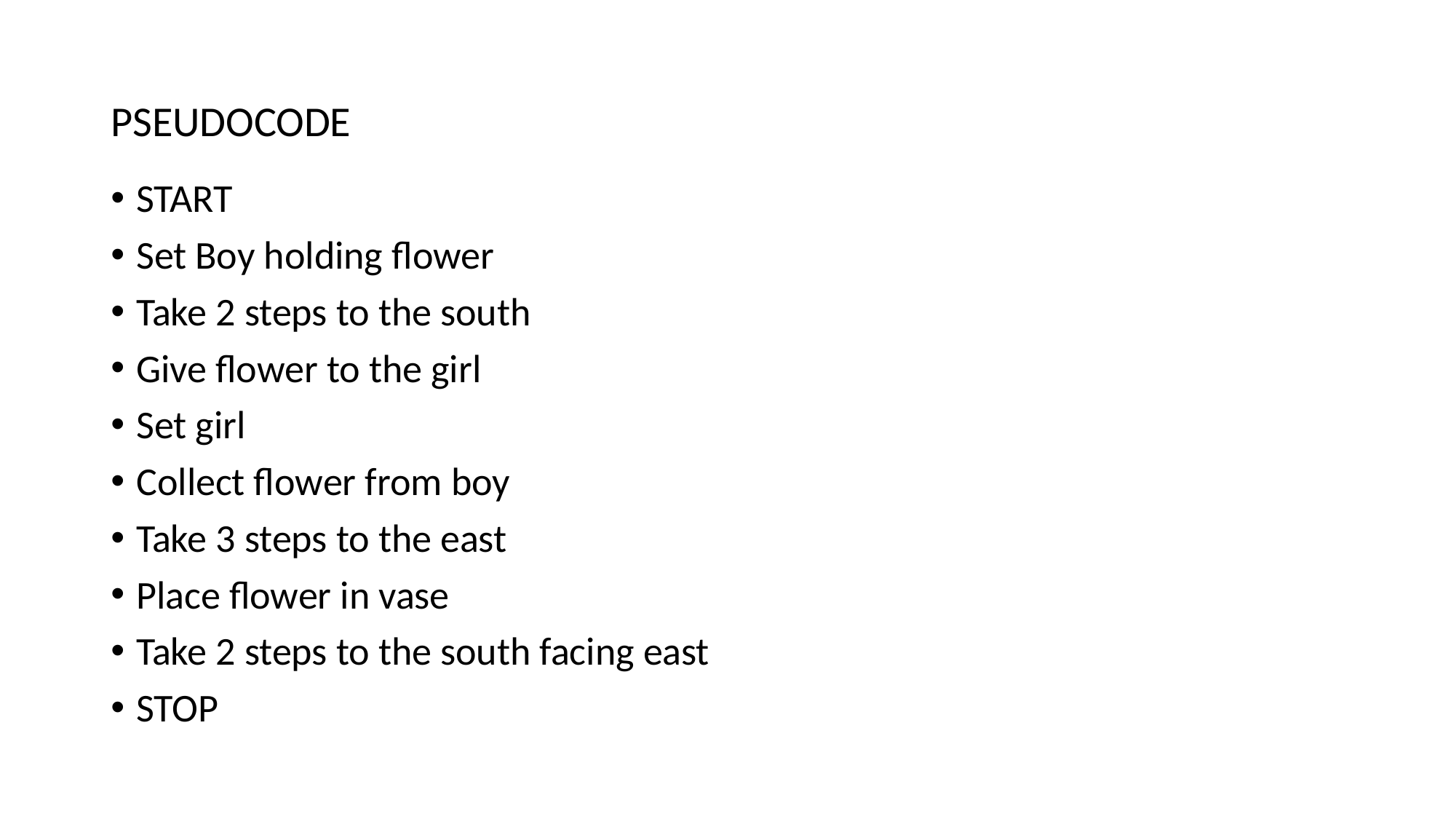

# PSEUDOCODE
START
Set Boy holding flower
Take 2 steps to the south
Give flower to the girl
Set girl
Collect flower from boy
Take 3 steps to the east
Place flower in vase
Take 2 steps to the south facing east
STOP